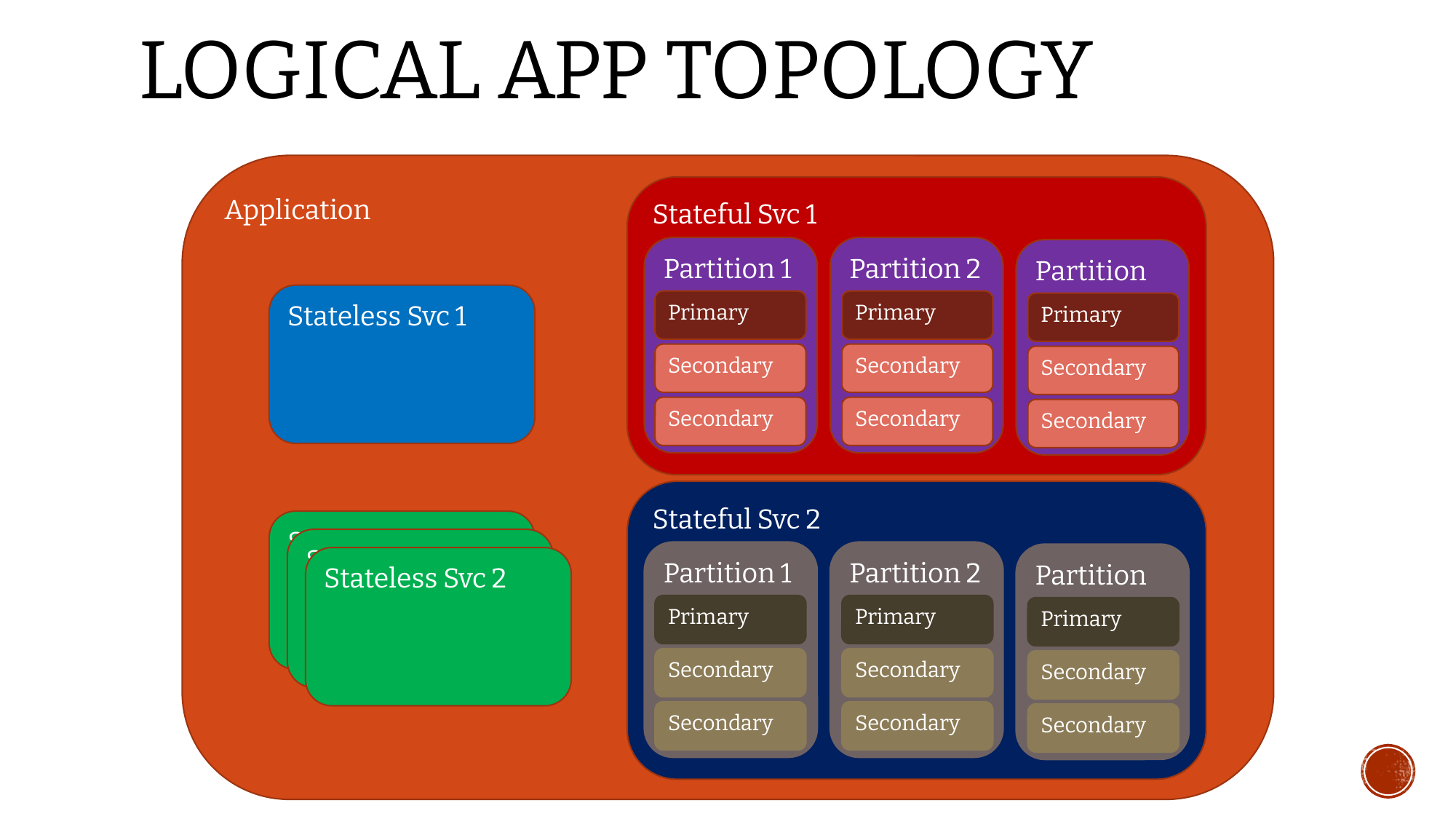

# Logical App Topology
Application
Stateful Svc 1
Partition 1
Partition 2
Partition N

Stateless Svc 1
Primary
Primary
Primary
Secondary
Secondary
Secondary
Secondary
Secondary
Secondary
Stateful Svc 2
Stateless Svc 2
Stateless Svc 2
Partition 1
Partition 2
Partition N
Stateless Svc 2
Primary
Primary
Primary
Secondary
Secondary
Secondary
Secondary
Secondary
Secondary